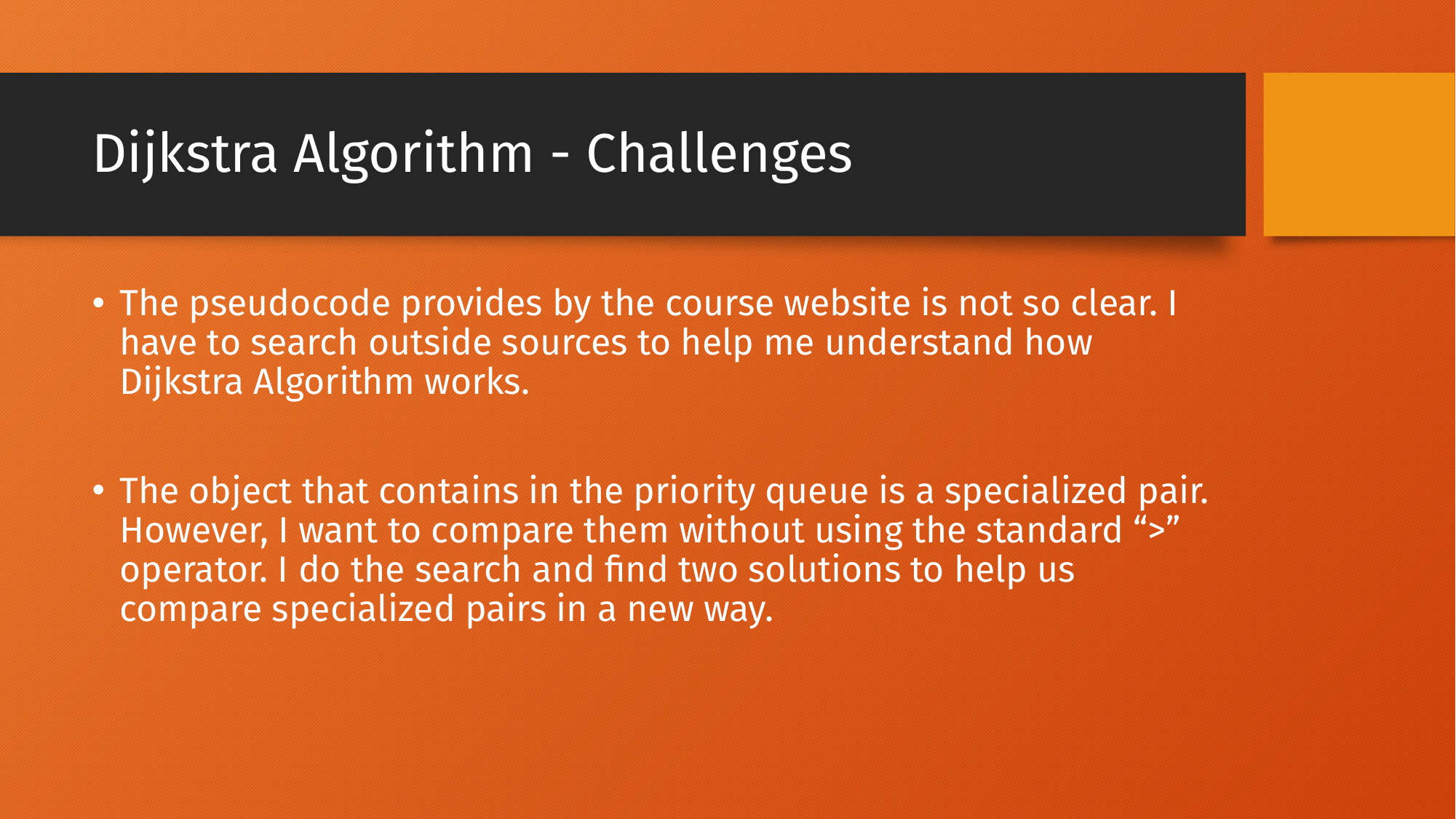

# Dijkstra Algorithm - Challenges
The pseudocode provides by the course website is not so clear. I have to search outside sources to help me understand how Dijkstra Algorithm works.

The object that contains in the priority queue is a specialized pair. However, I want to compare them without using the standard “>” operator. I do the search and find two solutions to help us compare specialized pairs in a new way.